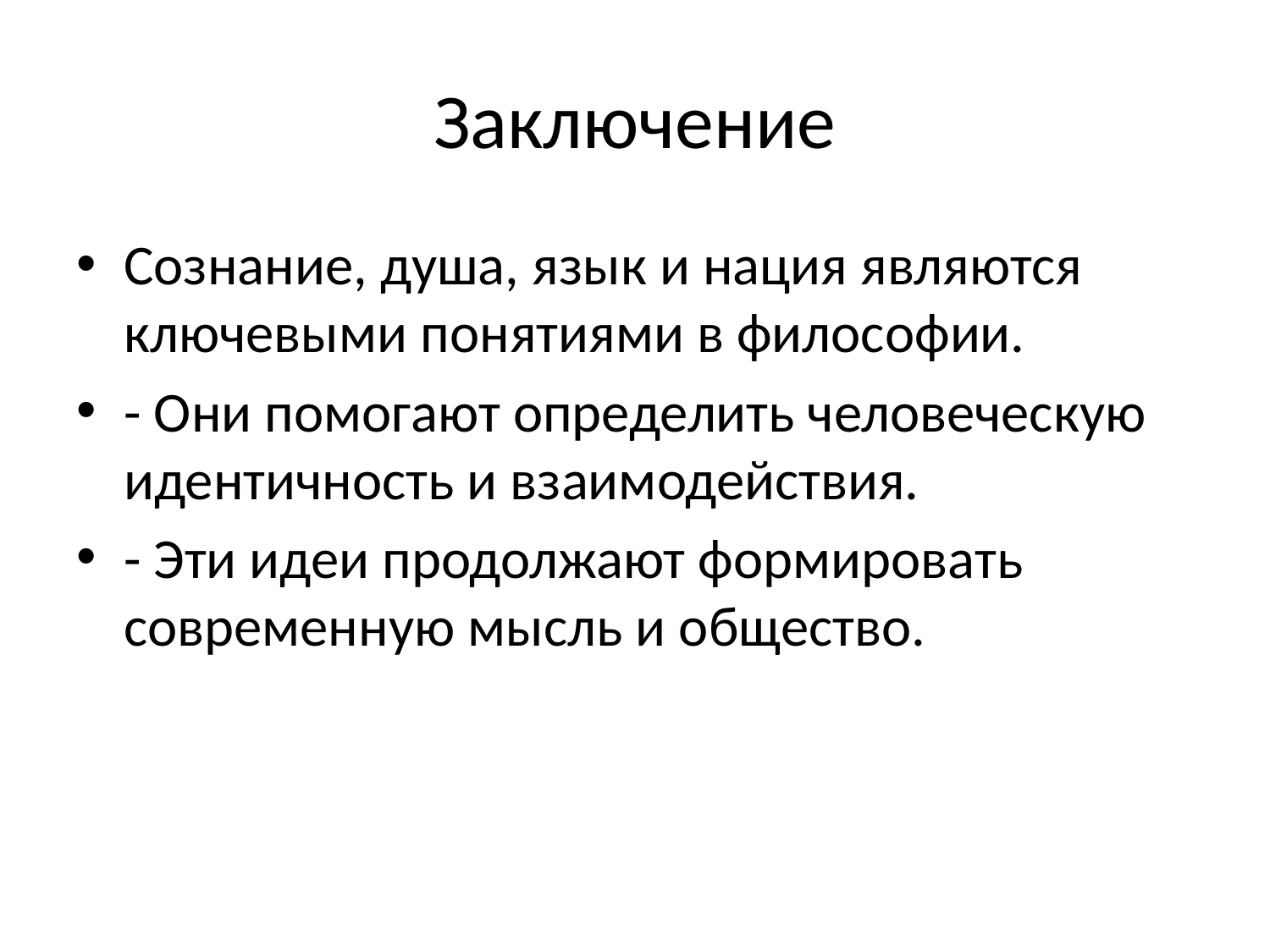

# Заключение
Сознание, душа, язык и нация являются ключевыми понятиями в философии.
- Они помогают определить человеческую идентичность и взаимодействия.
- Эти идеи продолжают формировать современную мысль и общество.